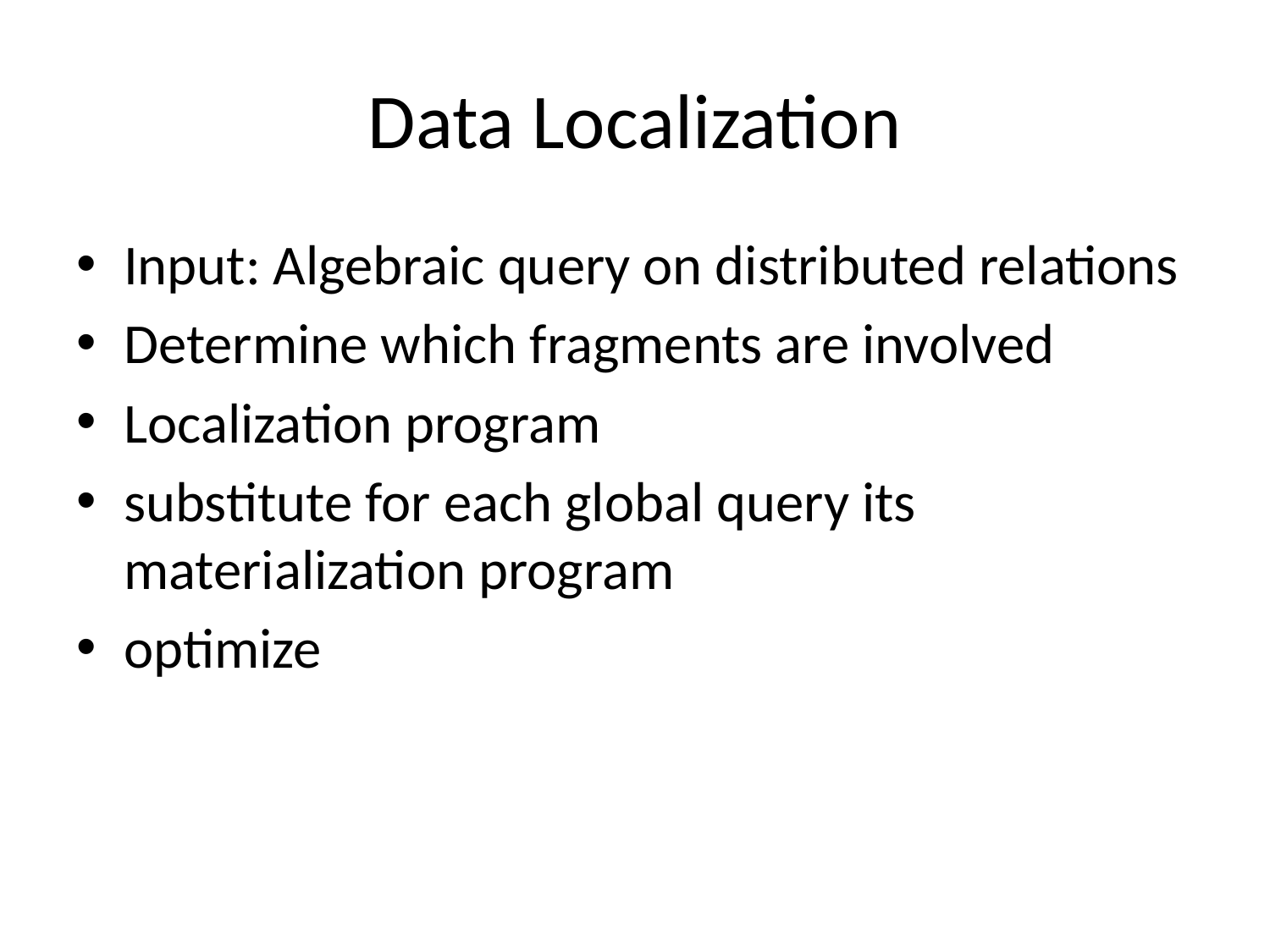

# Data Localization
Input: Algebraic query on distributed relations
Determine which fragments are involved
Localization program
substitute for each global query its materialization program
optimize